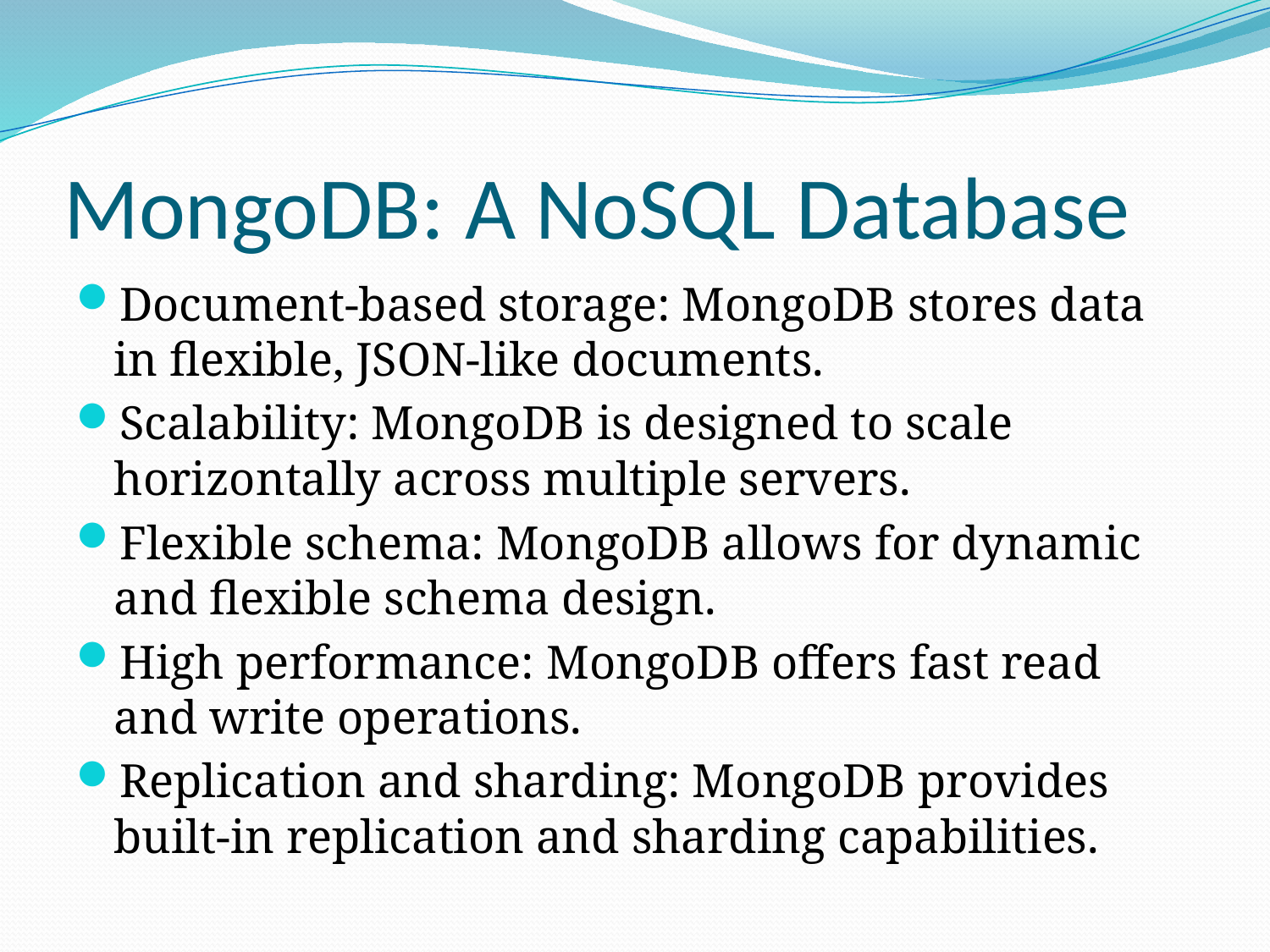

# MongoDB: A NoSQL Database
Document-based storage: MongoDB stores data in flexible, JSON-like documents.
Scalability: MongoDB is designed to scale horizontally across multiple servers.
Flexible schema: MongoDB allows for dynamic and flexible schema design.
High performance: MongoDB offers fast read and write operations.
Replication and sharding: MongoDB provides built-in replication and sharding capabilities.